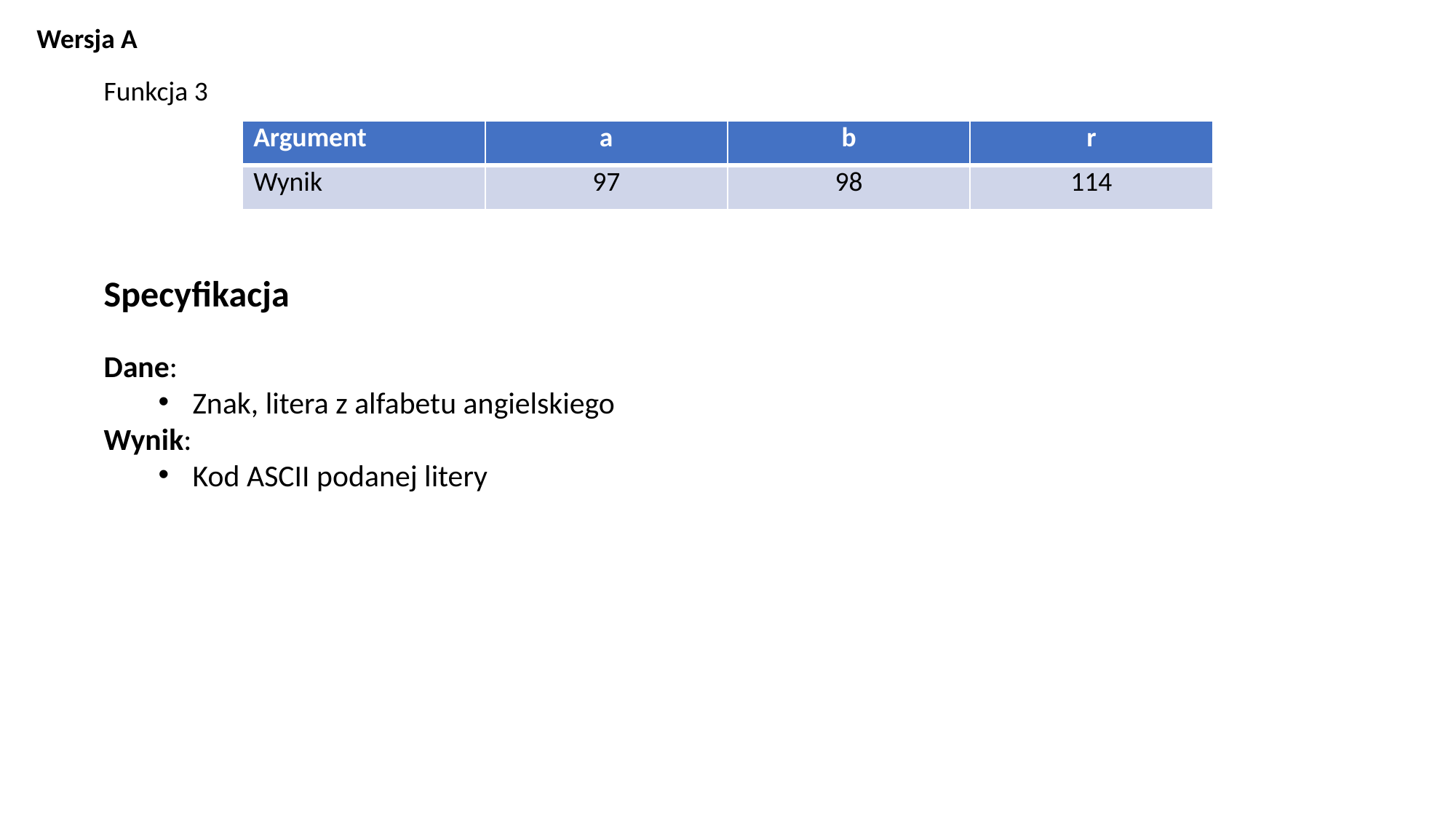

Wersja A
Funkcja 3
| Argument | a | b | r |
| --- | --- | --- | --- |
| Wynik | 97 | 98 | 114 |
Specyfikacja

Dane:
Znak, litera z alfabetu angielskiego
Wynik:
Kod ASCII podanej litery